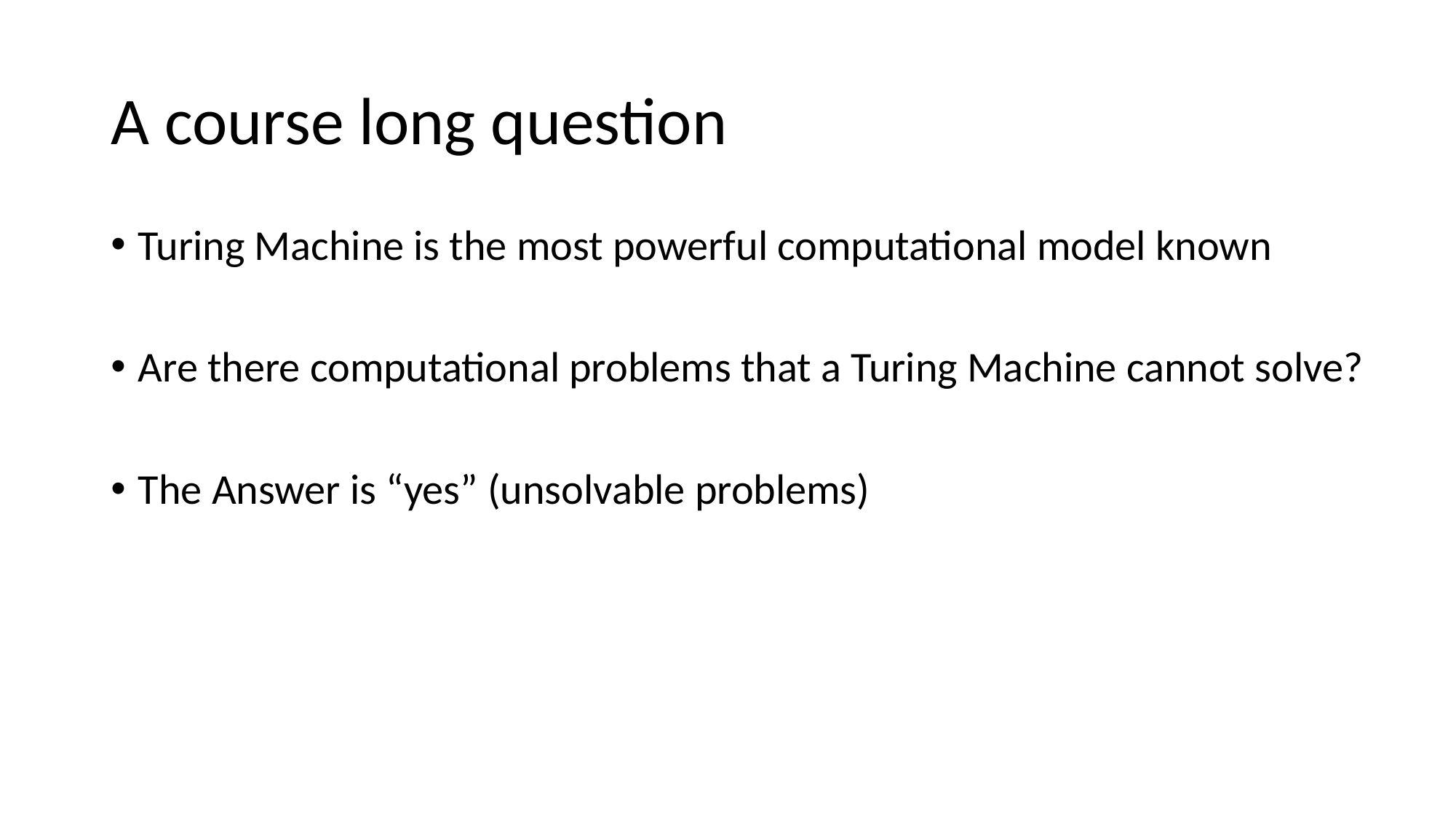

# A course long question
Turing Machine is the most powerful computational model known

Are there computational problems that a Turing Machine cannot solve?

The Answer is “yes” (unsolvable problems)